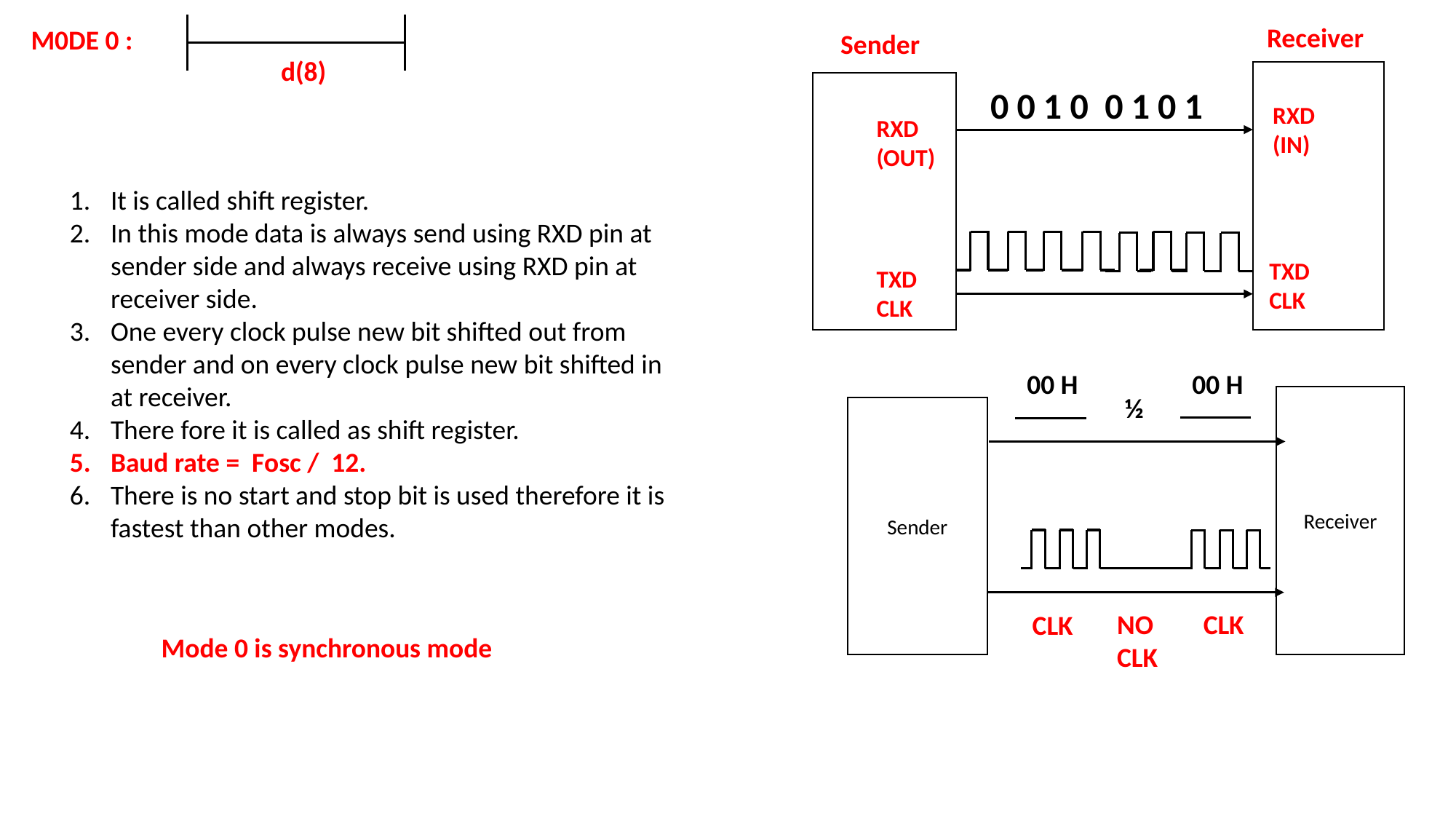

d(8)
M0DE 0 :
Receiver
Sender

0 0 1 0  0 1 0 1
RXD
(IN)
RXD
(OUT)
It is called shift register.
In this mode data is always send using RXD pin at sender side and always receive using RXD pin at receiver side.
One every clock pulse new bit shifted out from sender and on every clock pulse new bit shifted in at receiver.
There fore it is called as shift register.
Baud rate =  Fosc /  12.
There is no start and stop bit is used therefore it is fastest than other modes.
TXD
CLK
TXD
CLK
00 H
00 H
½
Receiver
Sender
NO
CLK
CLK
CLK
Mode 0 is synchronous mode